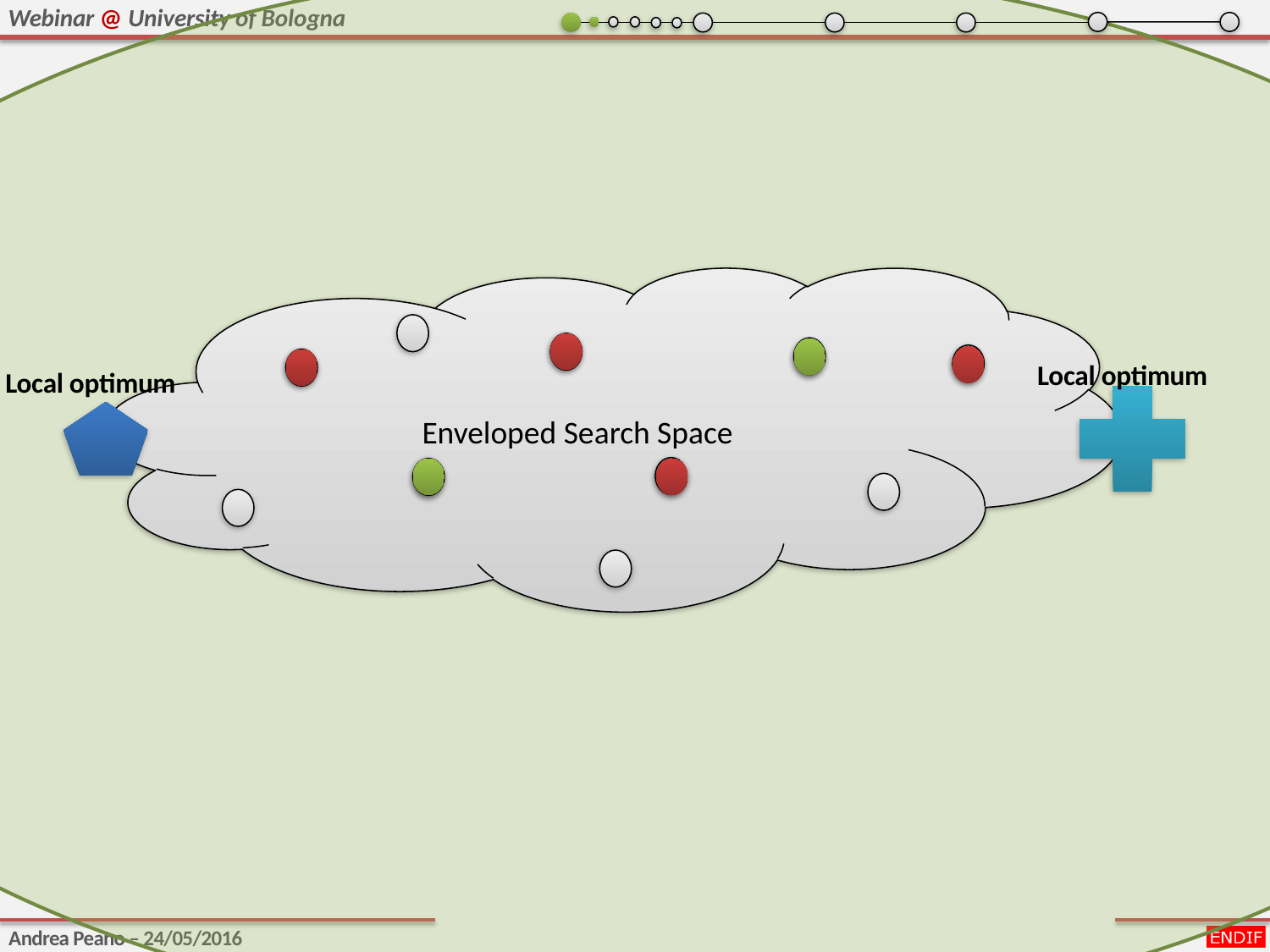

Enveloped Search Space

Local optimum
Local optimum